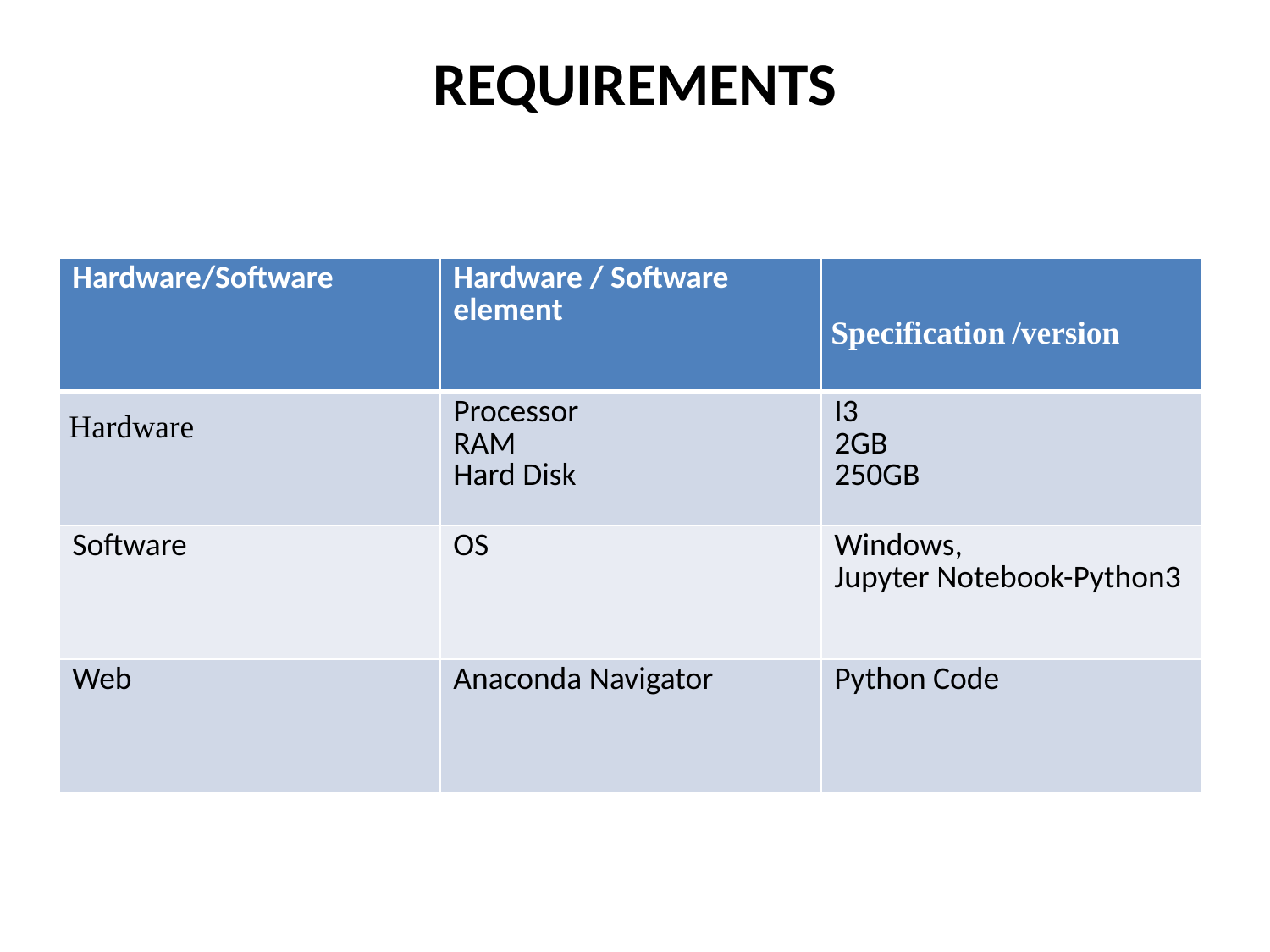

# REQUIREMENTS
| Hardware/Software | Hardware / Software element | Specification /version |
| --- | --- | --- |
| Hardware | Processor RAM Hard Disk | I3 2GB 250GB |
| Software | OS | Windows, Jupyter Notebook-Python3 |
| Web | Anaconda Navigator | Python Code |